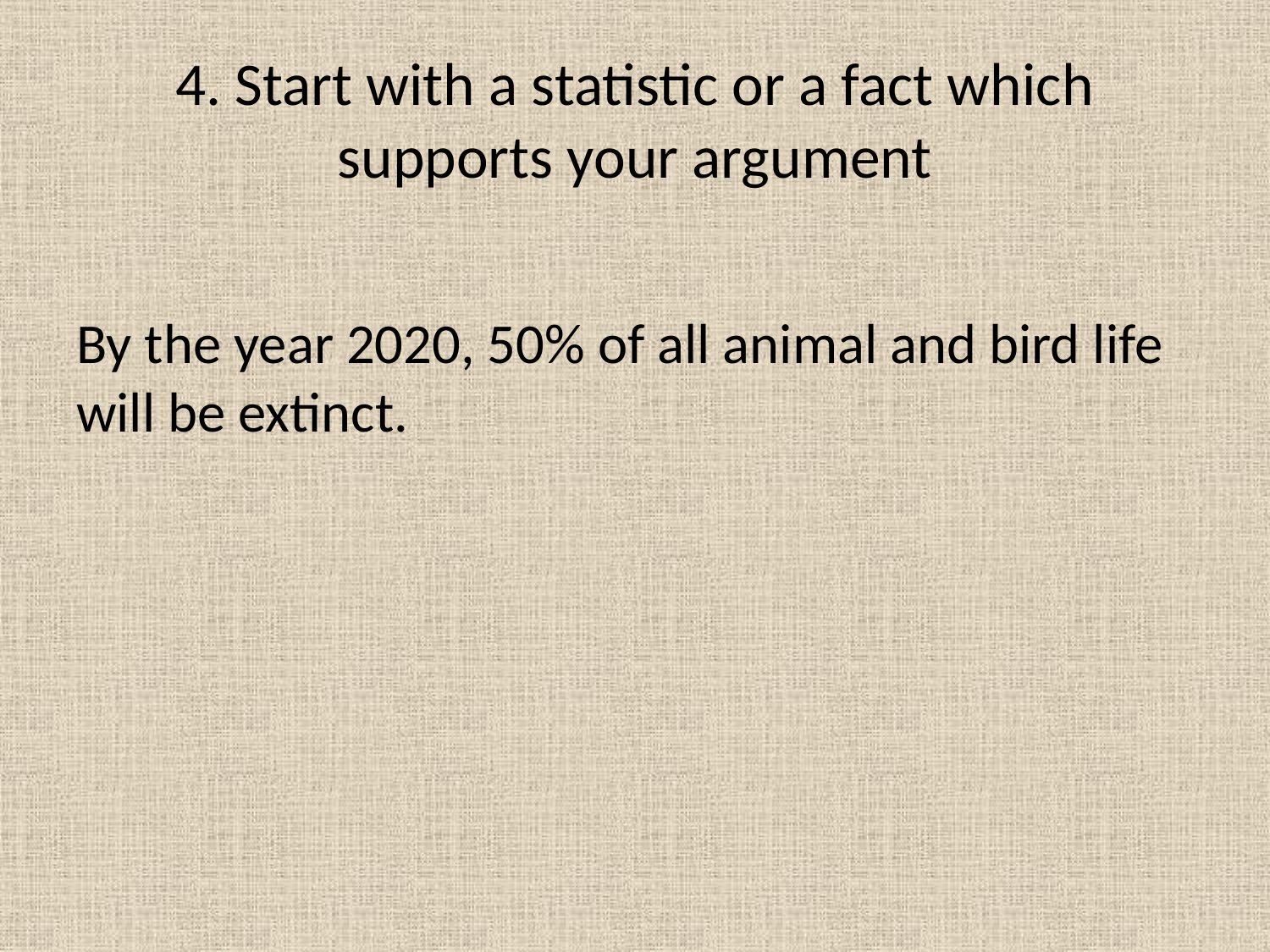

# 4. Start with a statistic or a fact which supports your argument

By the year 2020, 50% of all animal and bird life will be extinct.